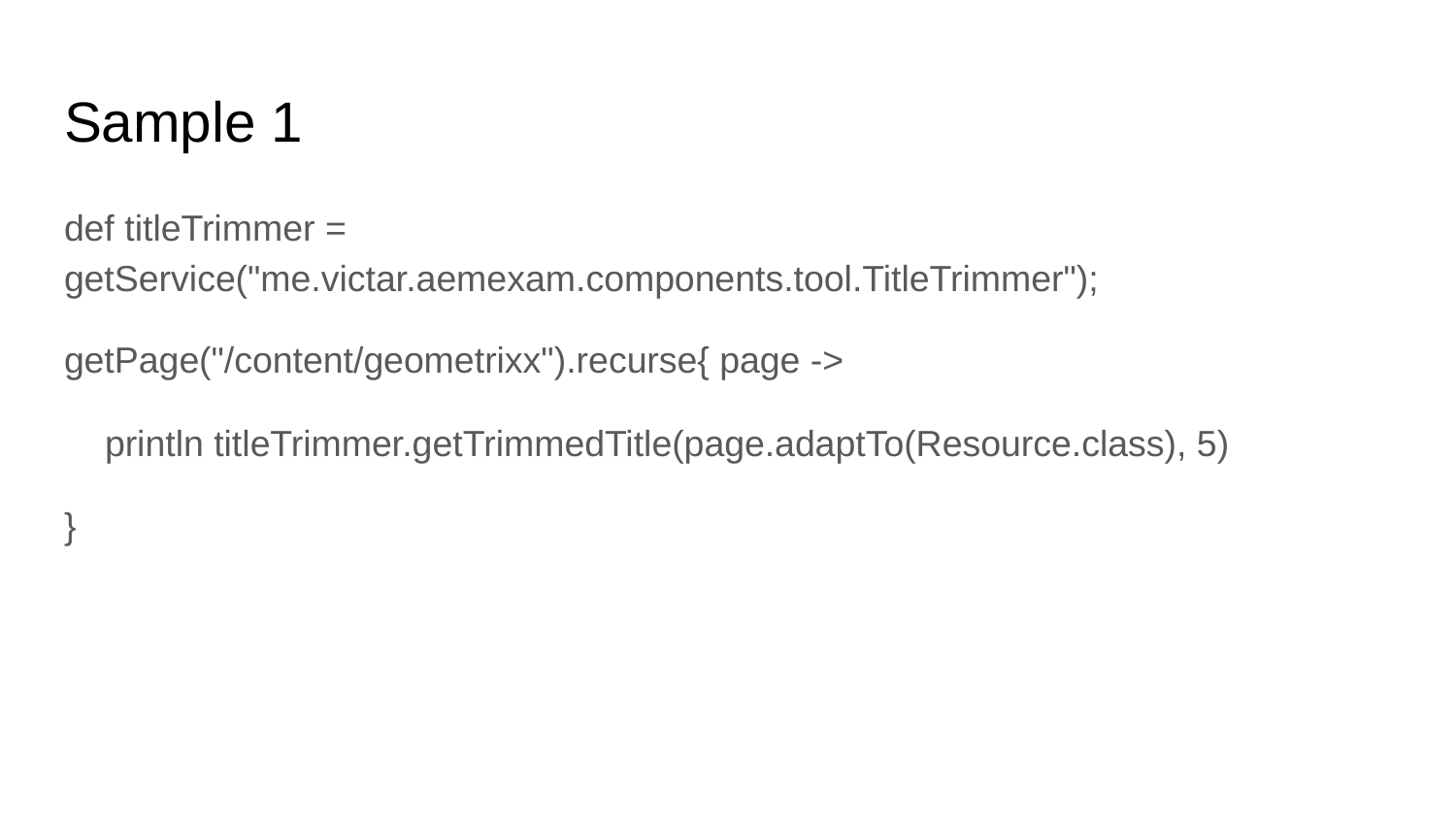

# Sample 1
def titleTrimmer = getService("me.victar.aemexam.components.tool.TitleTrimmer");
getPage("/content/geometrixx").recurse{ page ->
    println titleTrimmer.getTrimmedTitle(page.adaptTo(Resource.class), 5)
}